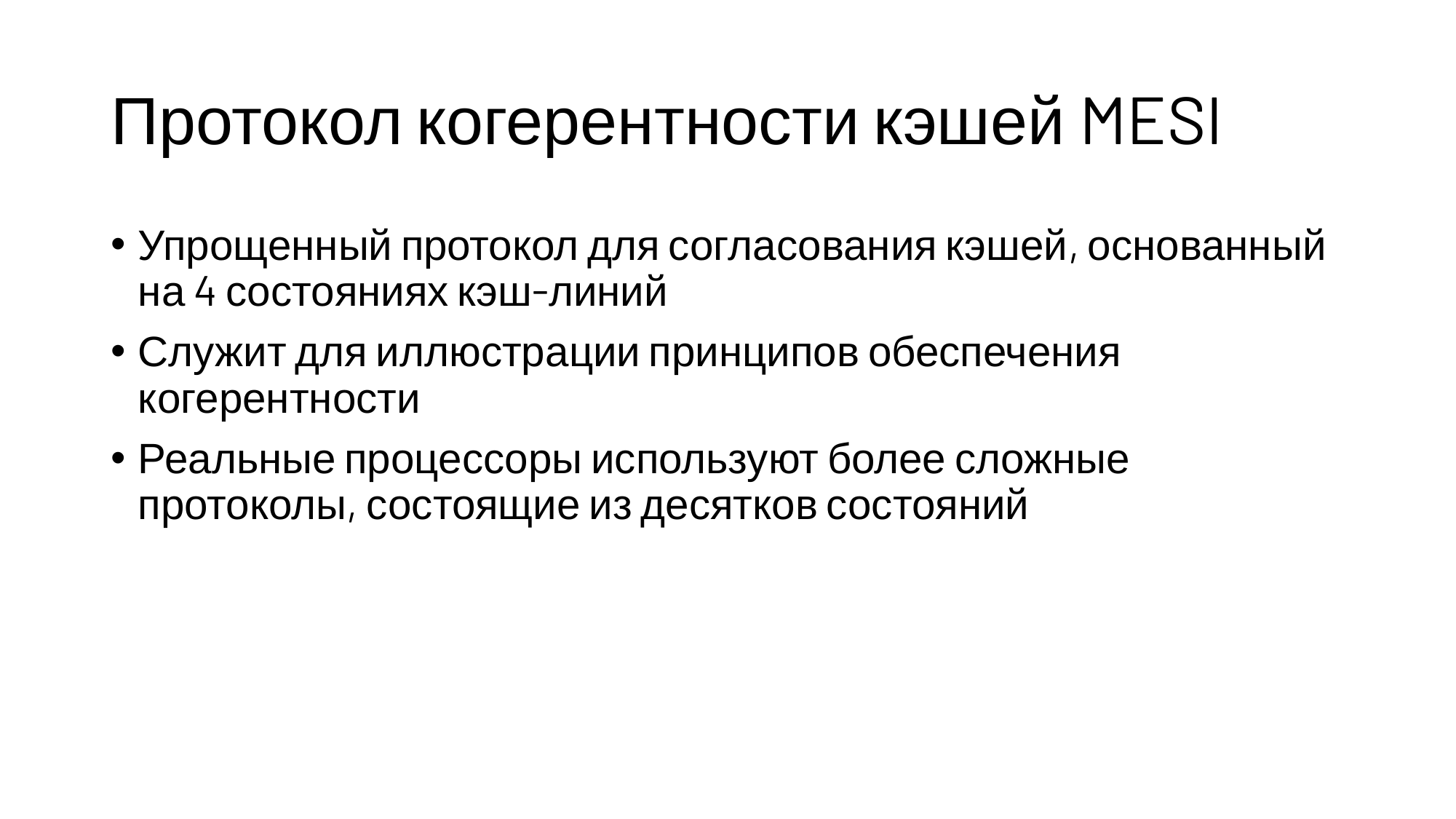

# Протокол когерентности кэшей MESI
Упрощенный протокол для согласования кэшей, основанный на 4 состояниях кэш-линий
Служит для иллюстрации принципов обеспечения когерентности
Реальные процессоры используют более сложные протоколы, состоящие из десятков состояний